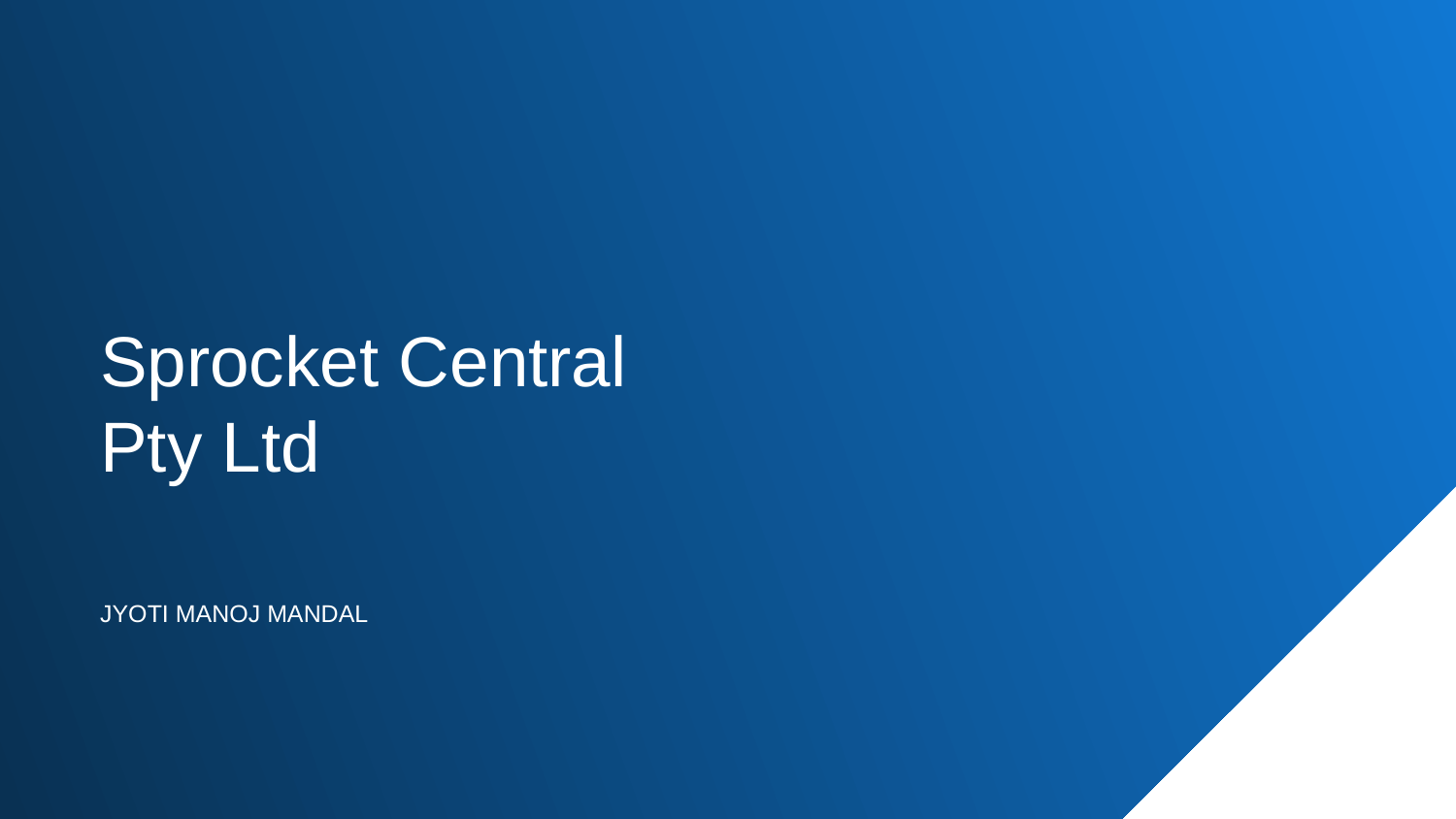

Sprocket Central Pty Ltd

JYOTI MANOJ MANDAL